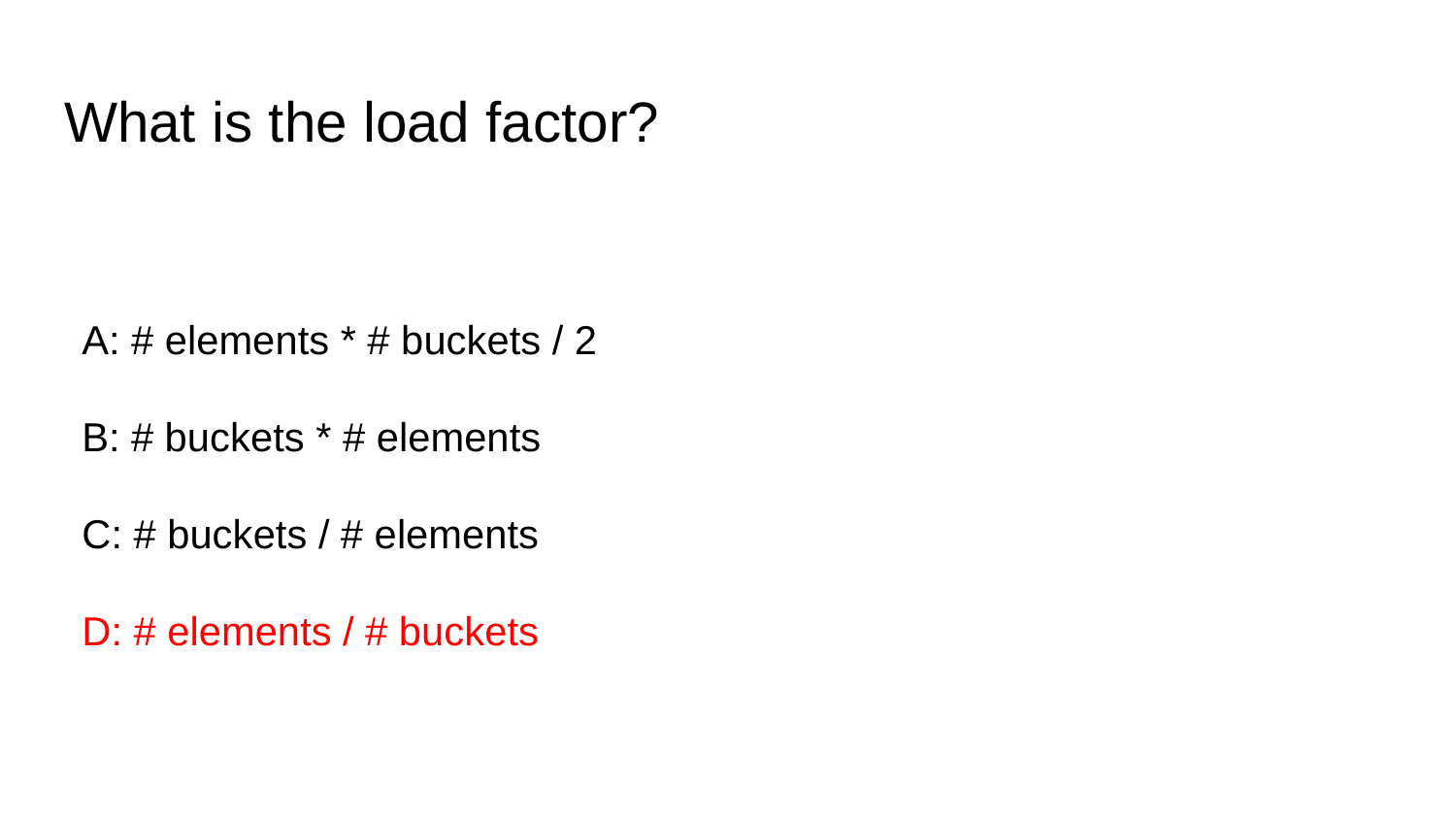

What is the load factor?
A: # elements * # buckets / 2
B: # buckets * # elements
C: # buckets / # elements
D: # elements / # buckets